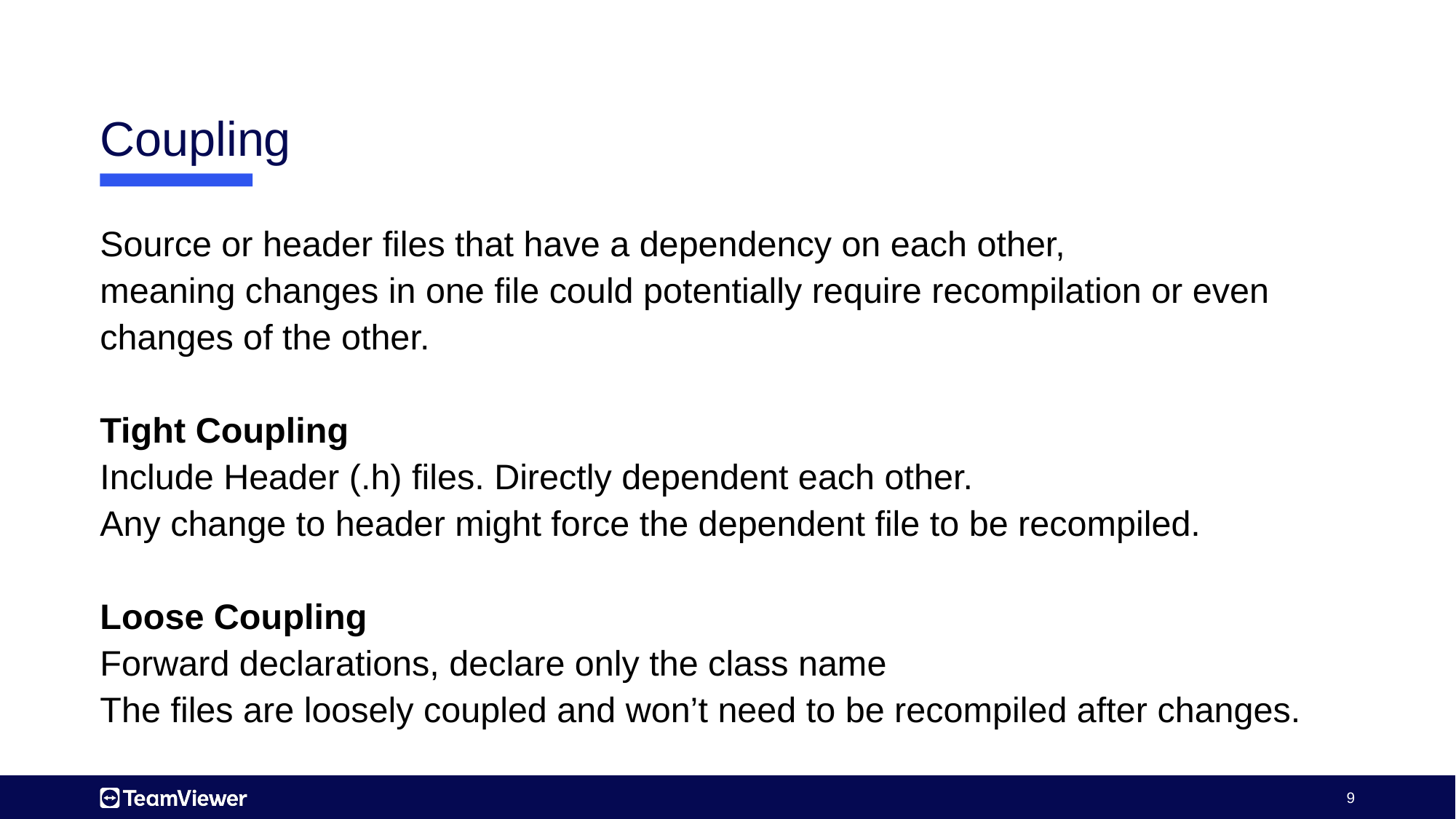

# Coupling
Source or header files that have a dependency on each other,
meaning changes in one file could potentially require recompilation or even changes of the other.

Tight Coupling
Include Header (.h) files. Directly dependent each other.
Any change to header might force the dependent file to be recompiled.

Loose Coupling
Forward declarations, declare only the class name
The files are loosely coupled and won’t need to be recompiled after changes.
9